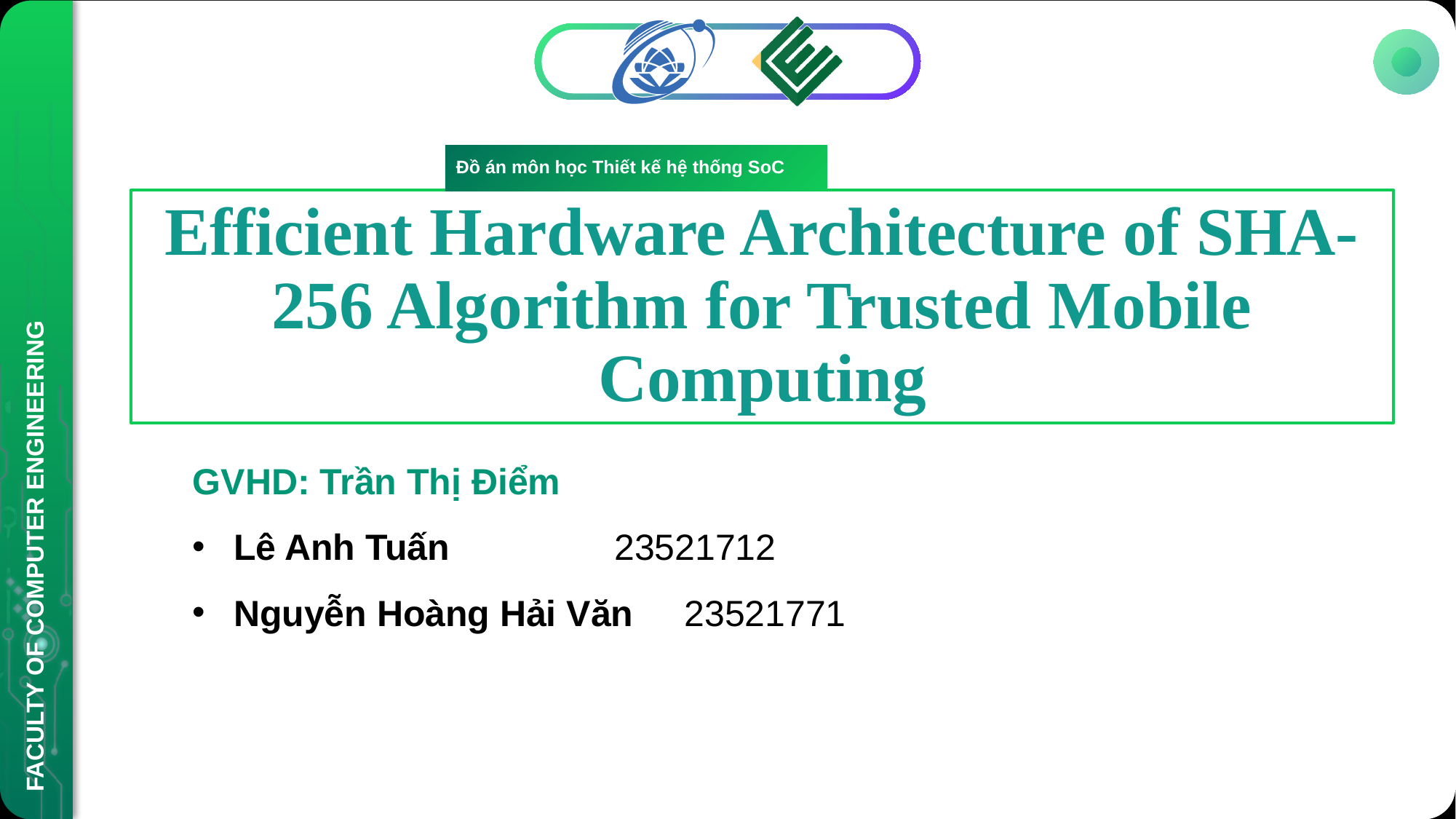

Đồ án môn học Thiết kế hệ thống SoC
# Efficient Hardware Architecture of SHA-256 Algorithm for Trusted Mobile Computing
GVHD: Trần Thị Điểm
Lê Anh Tuấn	                23521712
Nguyễn Hoàng Hải Văn     23521771